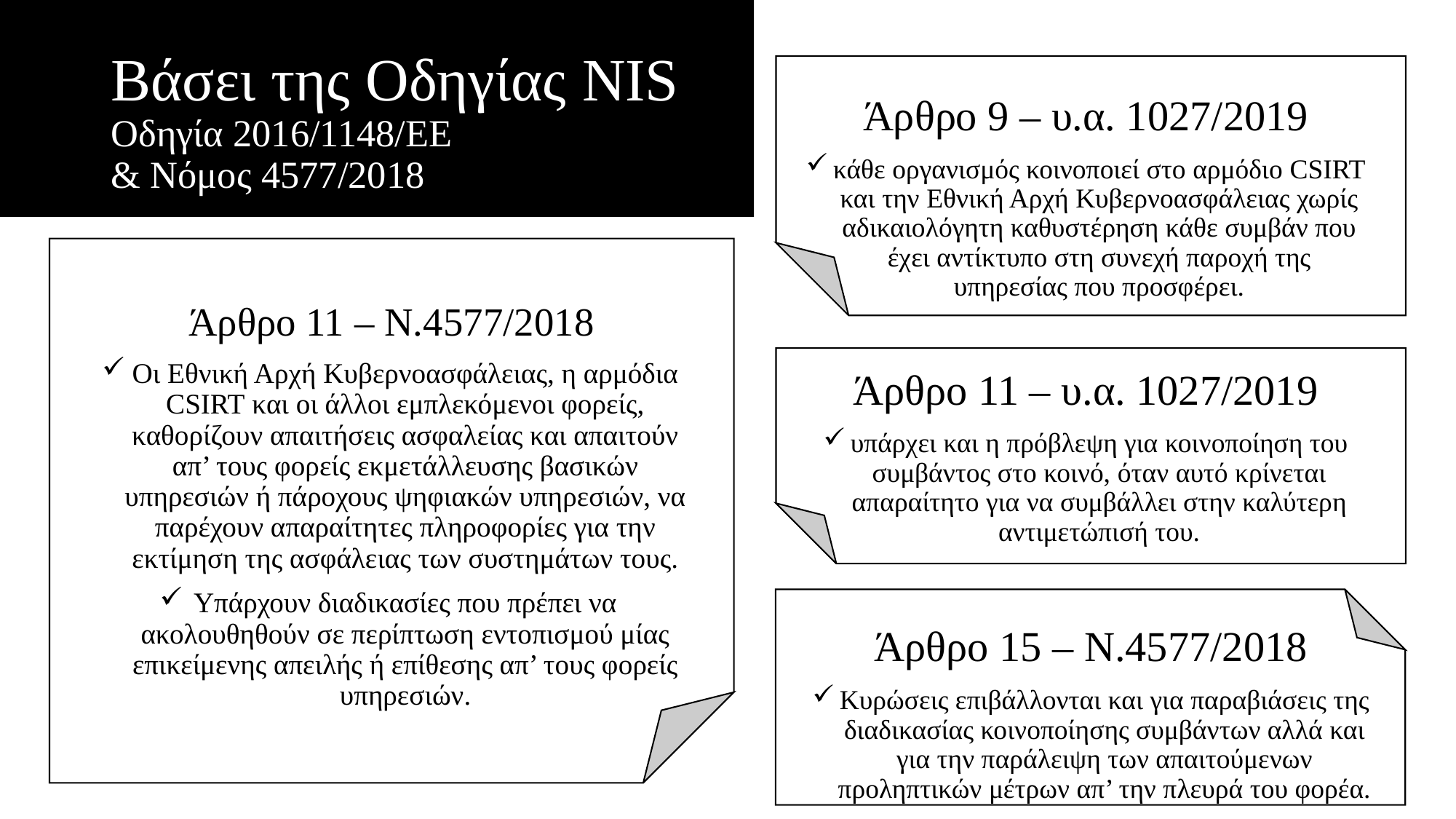

# Βάσει της Οδηγίας NIS Οδηγία 2016/1148/ΕΕ & Νόμος 4577/2018

Άρθρο 9 – υ.α. 1027/2019
κάθε οργανισμός κοινοποιεί στο αρμόδιο CSIRT και την Εθνική Αρχή Κυβερνοασφάλειας χωρίς αδικαιολόγητη καθυστέρηση κάθε συμβάν που έχει αντίκτυπο στη συνεχή παροχή της υπηρεσίας που προσφέρει.

Άρθρο 11 – Ν.4577/2018
Οι Εθνική Αρχή Κυβερνοασφάλειας, η αρμόδια CSIRT και οι άλλοι εμπλεκόμενοι φορείς, καθορίζουν απαιτήσεις ασφαλείας και απαιτούν απ’ τους φορείς εκμετάλλευσης βασικών υπηρεσιών ή πάροχους ψηφιακών υπηρεσιών, να παρέχουν απαραίτητες πληροφορίες για την εκτίμηση της ασφάλειας των συστημάτων τους.
Υπάρχουν διαδικασίες που πρέπει να ακολουθηθούν σε περίπτωση εντοπισμού μίας επικείμενης απειλής ή επίθεσης απ’ τους φορείς υπηρεσιών.

Άρθρο 11 – υ.α. 1027/2019
υπάρχει και η πρόβλεψη για κοινοποίηση του συμβάντος στο κοινό, όταν αυτό κρίνεται απαραίτητο για να συμβάλλει στην καλύτερη αντιμετώπισή του.

Άρθρο 15 – Ν.4577/2018
Κυρώσεις επιβάλλονται και για παραβιάσεις της διαδικασίας κοινοποίησης συμβάντων αλλά και για την παράλειψη των απαιτούμενων προληπτικών μέτρων απ’ την πλευρά του φορέα.